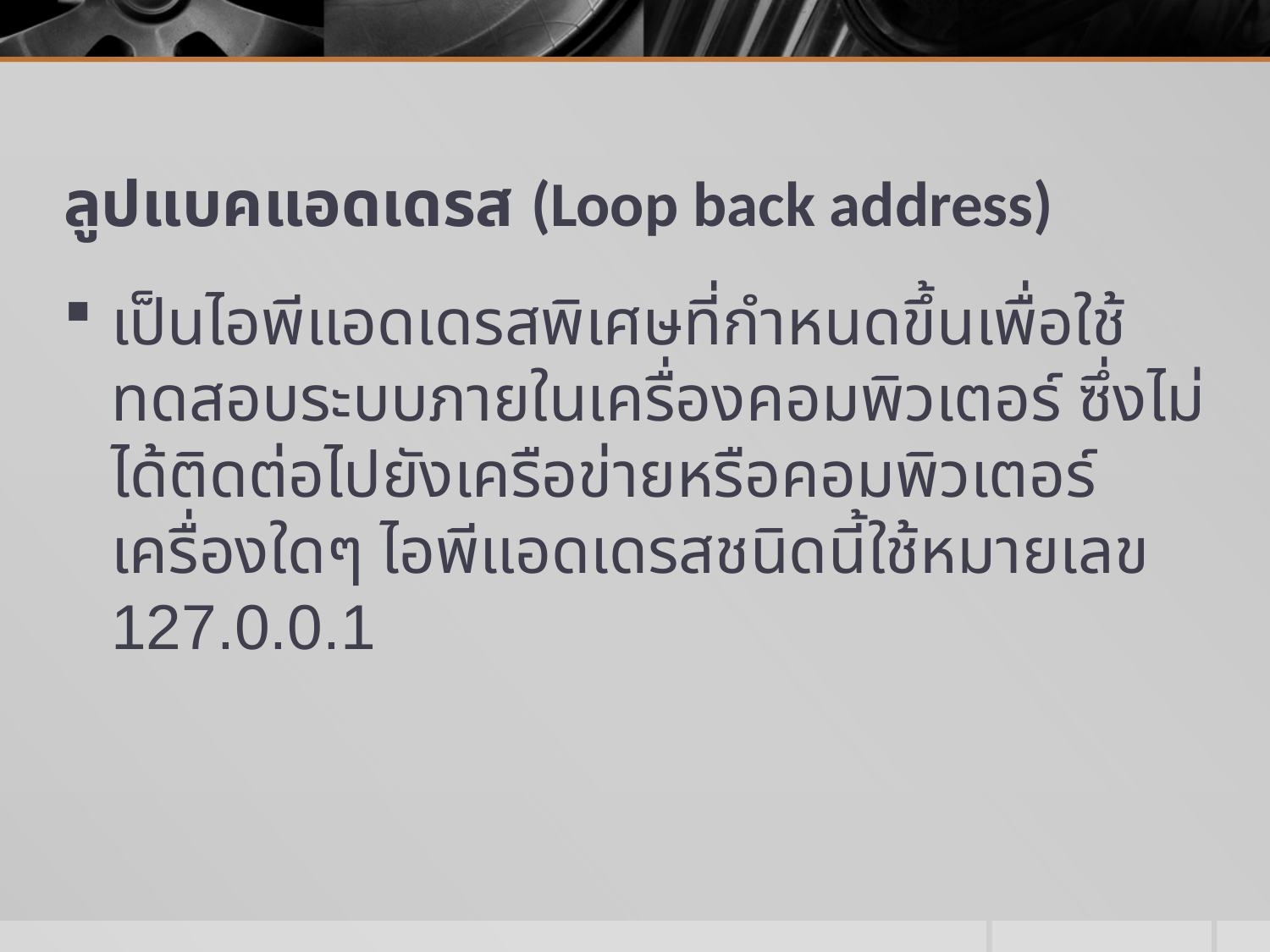

# ลูปแบคแอดเดรส (Loop back address)
เป็นไอพีแอดเดรสพิเศษที่กำหนดขึ้นเพื่อใช้ทดสอบระบบภายในเครื่องคอมพิวเตอร์ ซึ่งไม่ได้ติดต่อไปยังเครือข่ายหรือคอมพิวเตอร์เครื่องใดๆ ไอพีแอดเดรสชนิดนี้ใช้หมายเลข 127.0.0.1